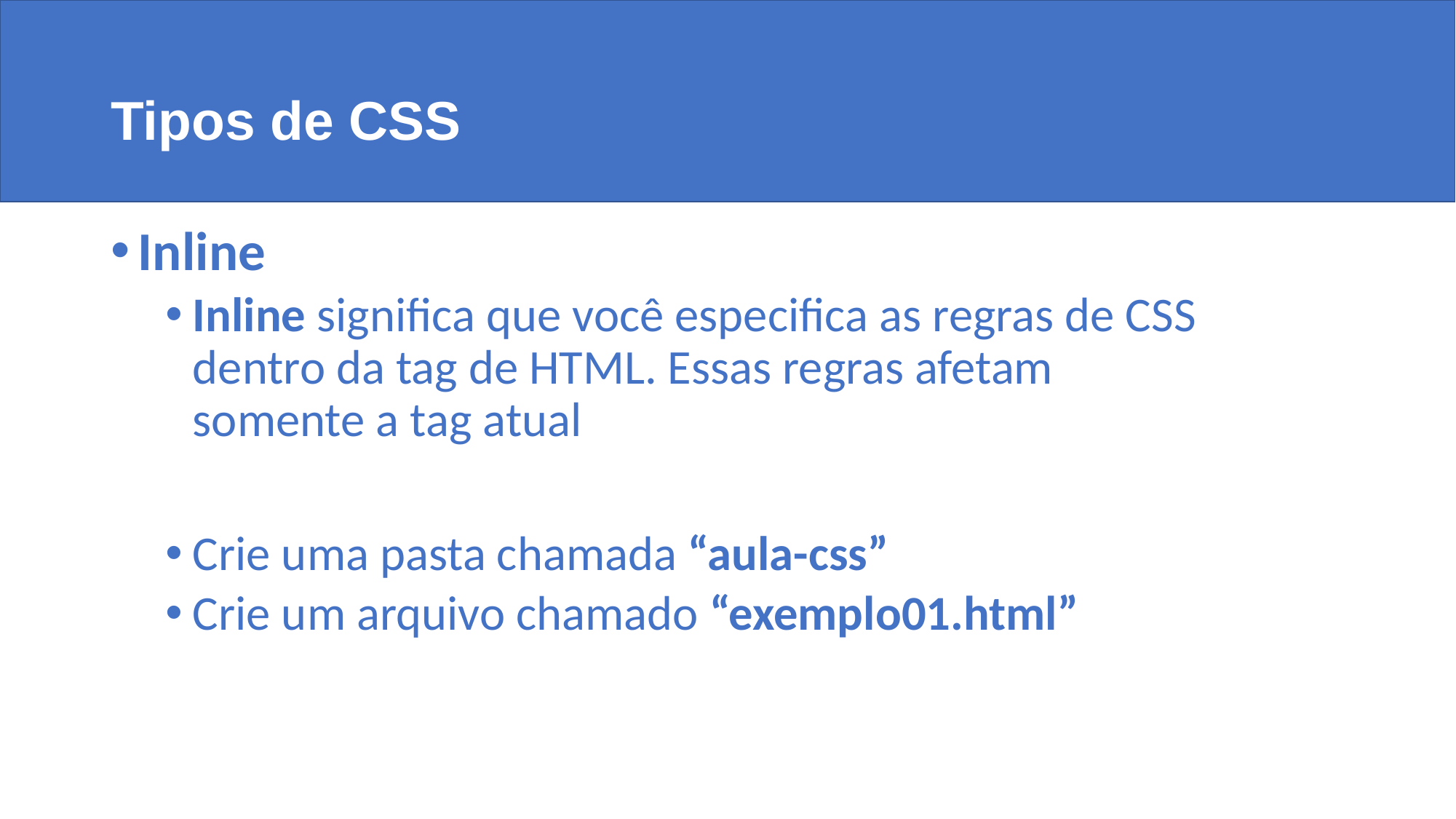

# Tipos de CSS
Inline
Inline significa que você especifica as regras de CSS dentro da tag de HTML. Essas regras afetam somente a tag atual

Crie uma pasta chamada “aula-css”
Crie um arquivo chamado “exemplo01.html”